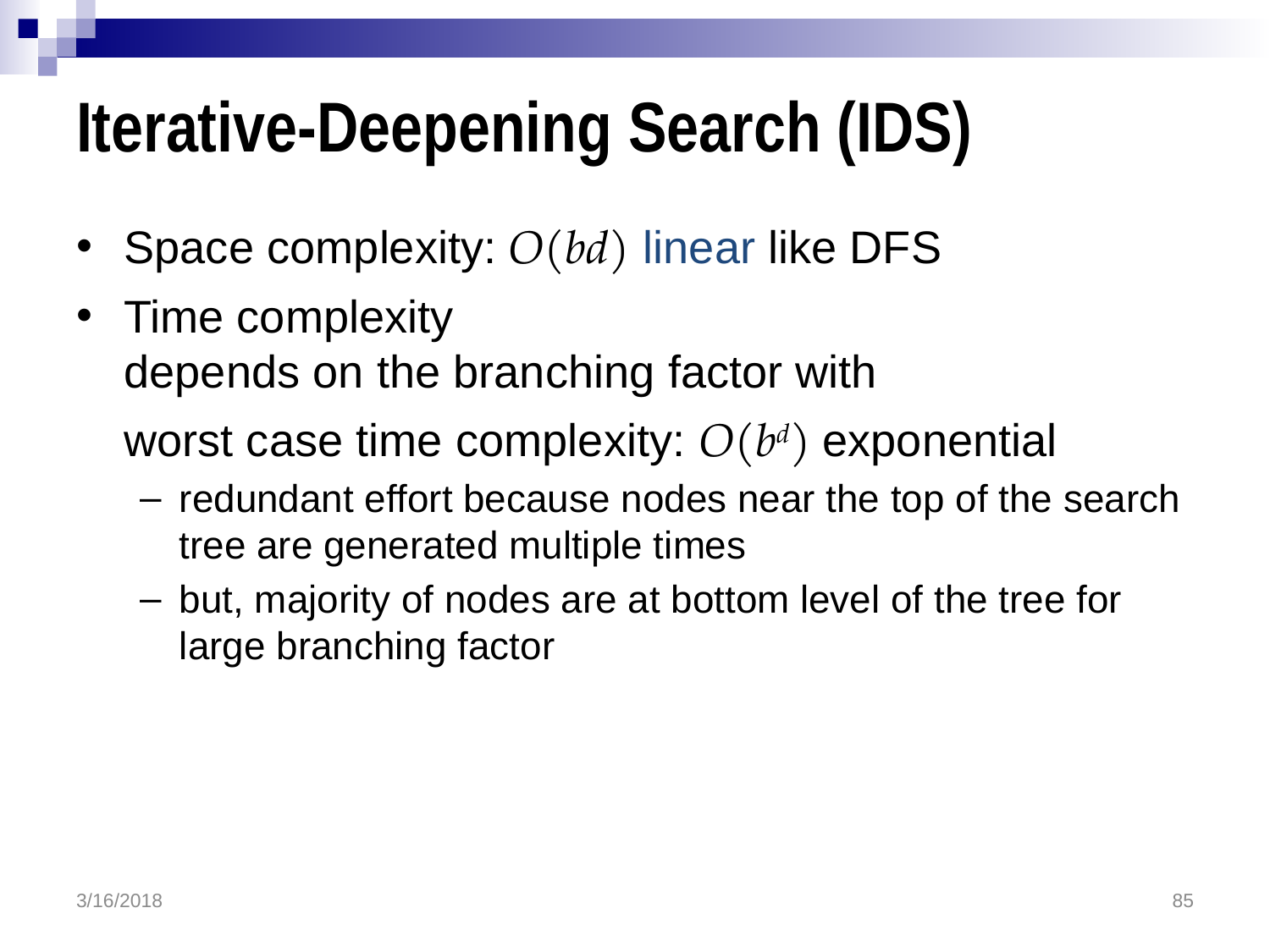

# Iterative-Deepening Search (IDS)
Space complexity: O(bd) linear like DFS
Time complexity
depends on the branching factor with
	worst case time complexity: O(bd) exponential
redundant effort because nodes near the top of the search tree are generated multiple times
but, majority of nodes are at bottom level of the tree for large branching factor
3/16/2018
85